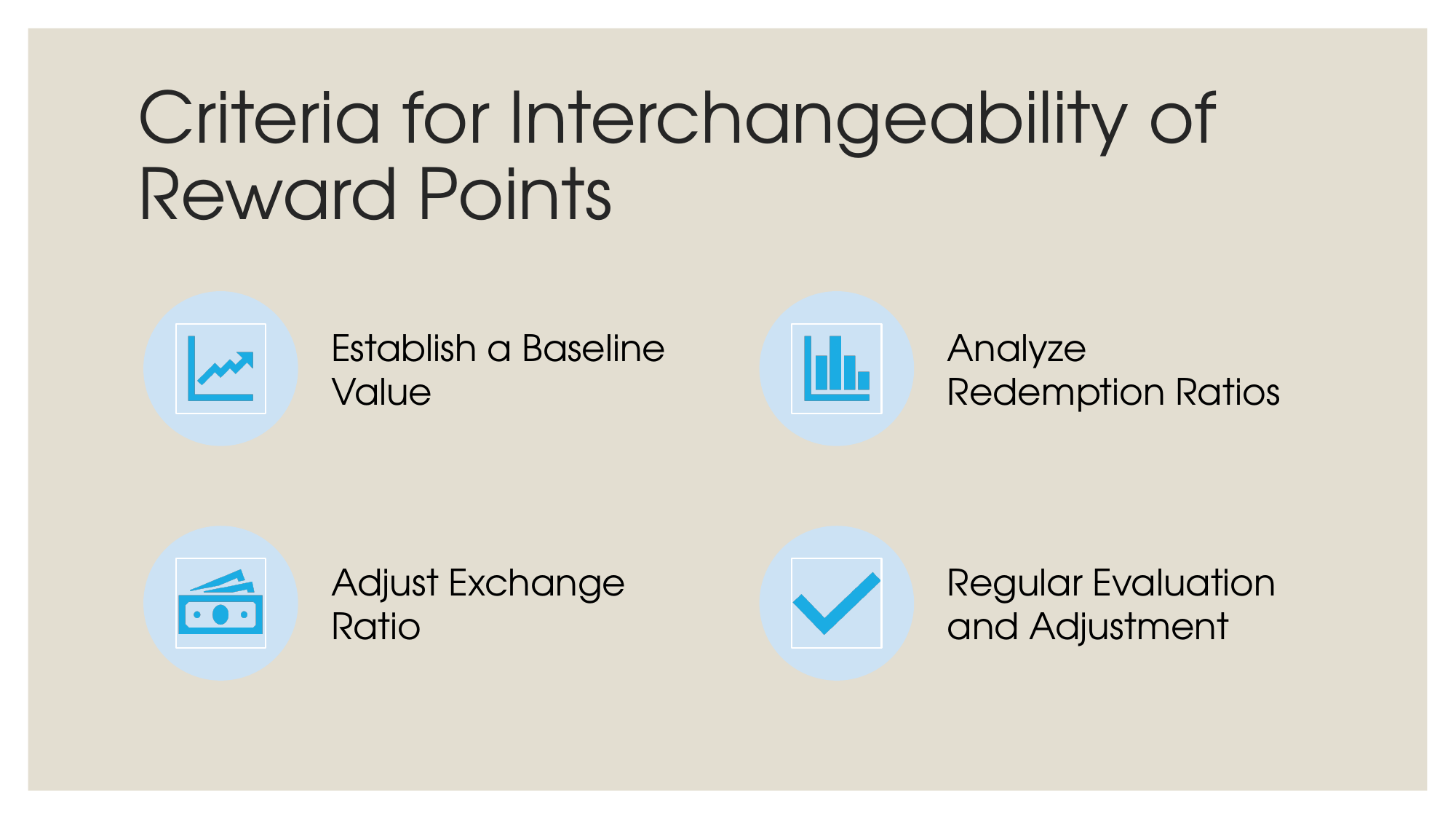

# Criteria for Interchangeability of Reward Points
Establish a Baseline Value
Analyze Redemption Ratios
Adjust Exchange Ratio
Regular Evaluation and Adjustment